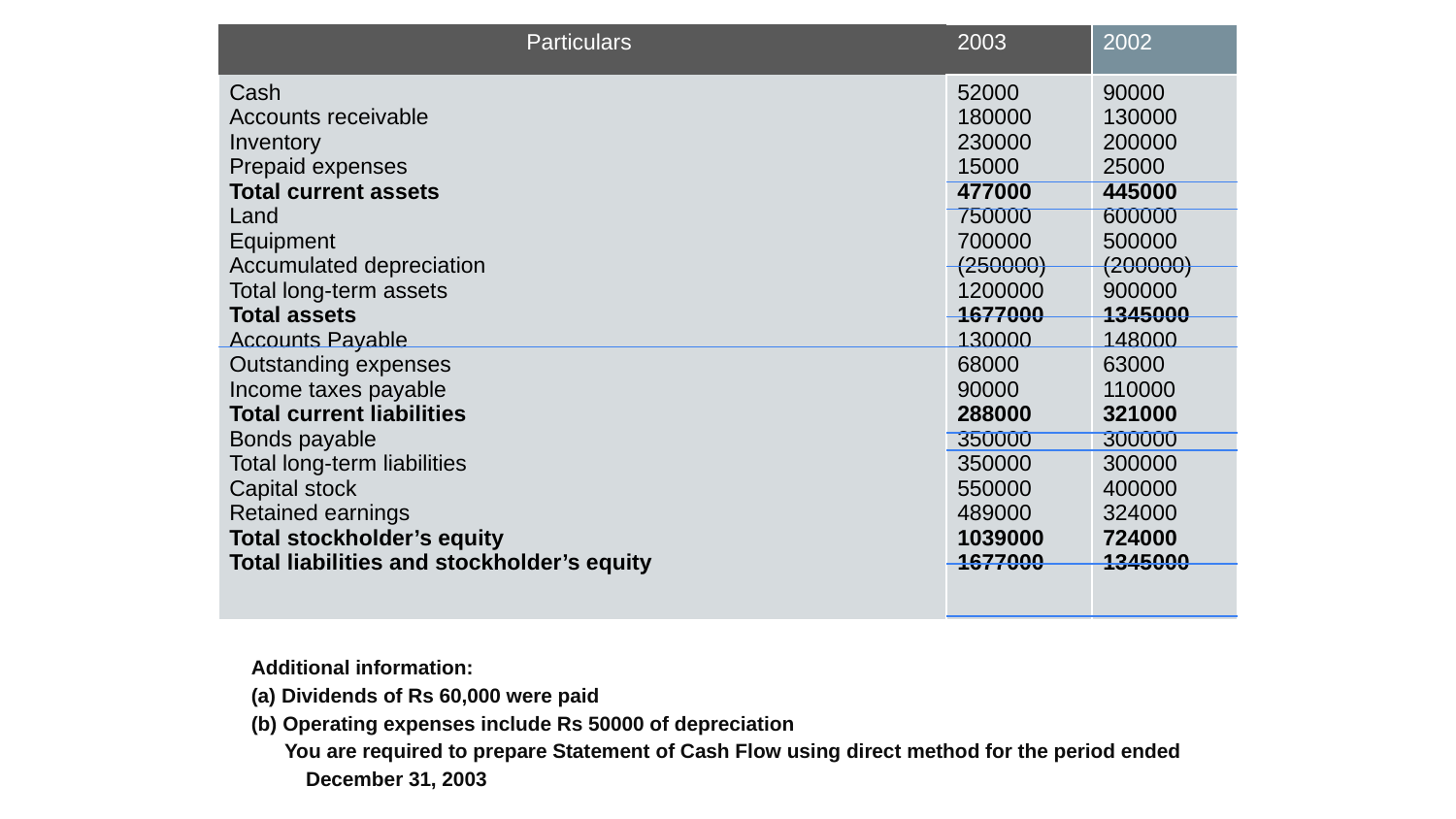

| Particulars | 2003 | 2002 |
| --- | --- | --- |
| Cash Accounts receivable Inventory Prepaid expenses Total current assets Land Equipment Accumulated depreciation Total long-term assets Total assets Accounts Payable Outstanding expenses Income taxes payable Total current liabilities Bonds payable Total long-term liabilities Capital stock Retained earnings Total stockholder’s equity Total liabilities and stockholder’s equity | 52000 180000 230000 15000 477000 750000 700000 (250000) 1200000 1677000 130000 68000 90000 288000 350000 350000 550000 489000 1039000 1677000 | 90000 130000 200000 25000 445000 600000 500000 (200000) 900000 1345000 148000 63000 110000 321000 300000 300000 400000 324000 724000 1345000 |
Additional information:
(a) Dividends of Rs 60,000 were paid
(b) Operating expenses include Rs 50000 of depreciation
      You are required to prepare Statement of Cash Flow using direct method for the period ended December 31, 2003